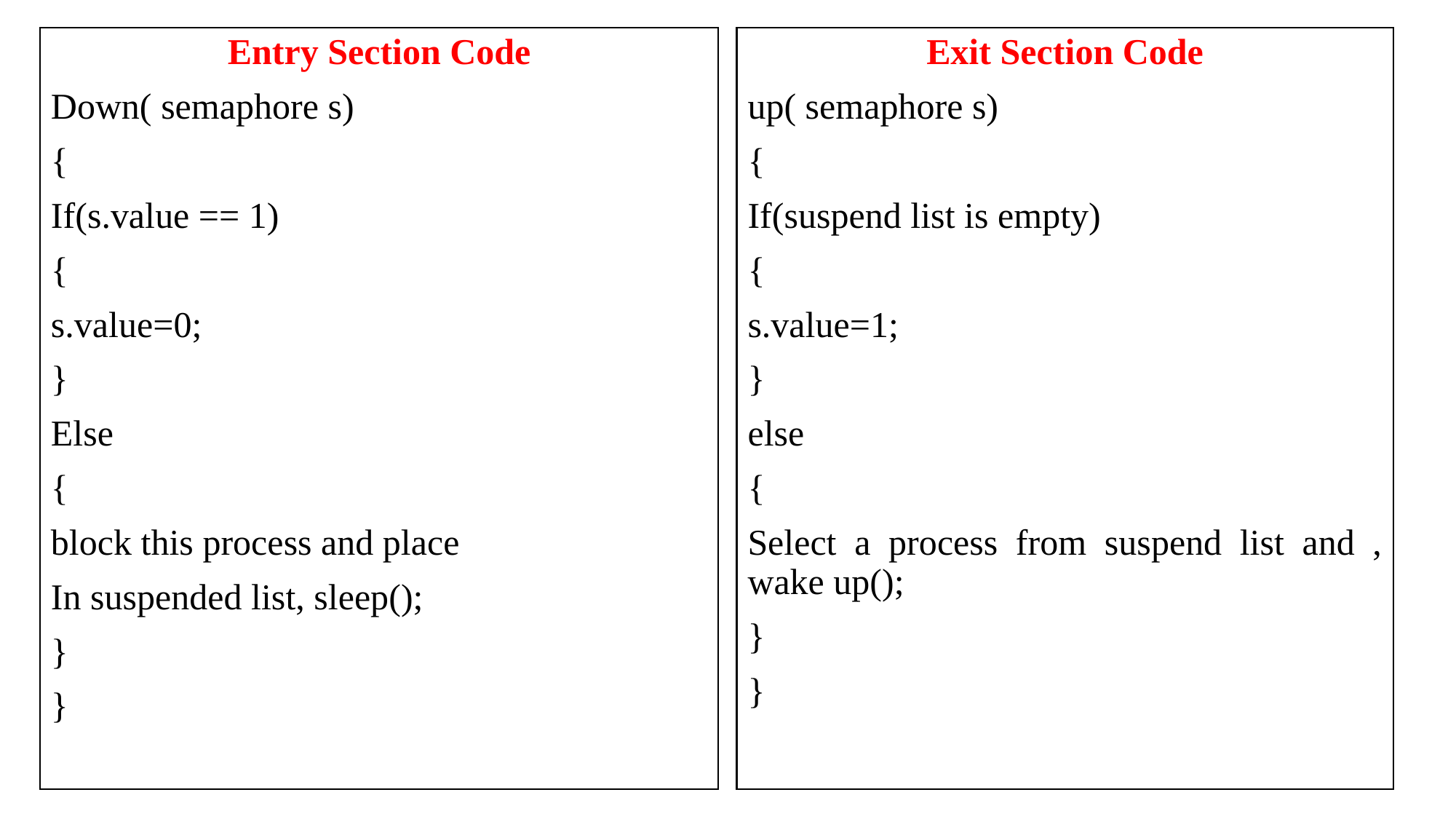

Entry Section Code
Down( semaphore s)
{
If(s.value == 1)
{
s.value=0;
}
Else
{
block this process and place
In suspended list, sleep();
}
}
Exit Section Code
up( semaphore s)
{
If(suspend list is empty)
{
s.value=1;
}
else
{
Select a process from suspend list and , wake up();
}
}